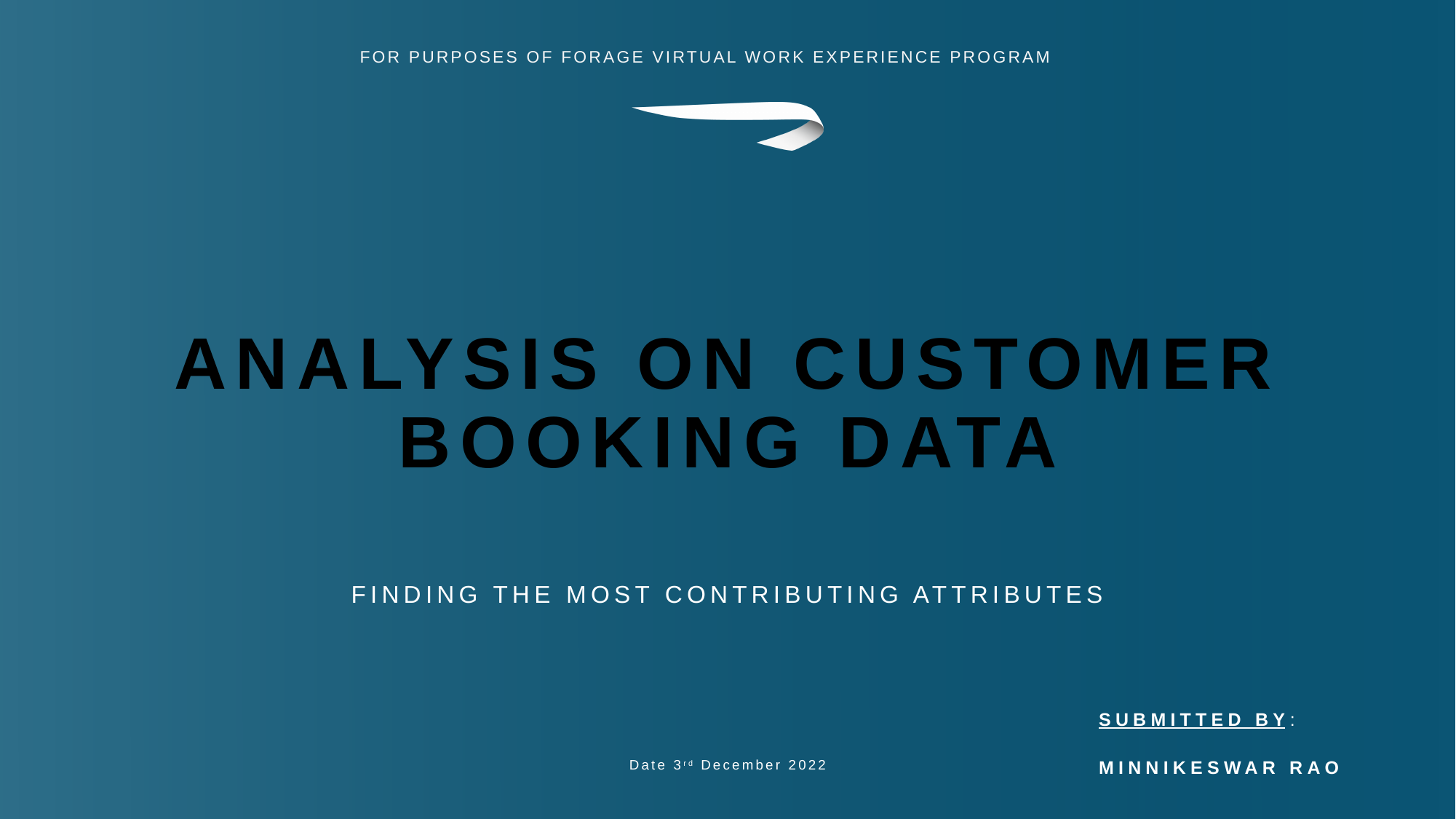

# analysis on customer Booking data
Finding the most contributing attributes
SUBMITTED By:
Minnikeswar Rao
Date 3rd December 2022